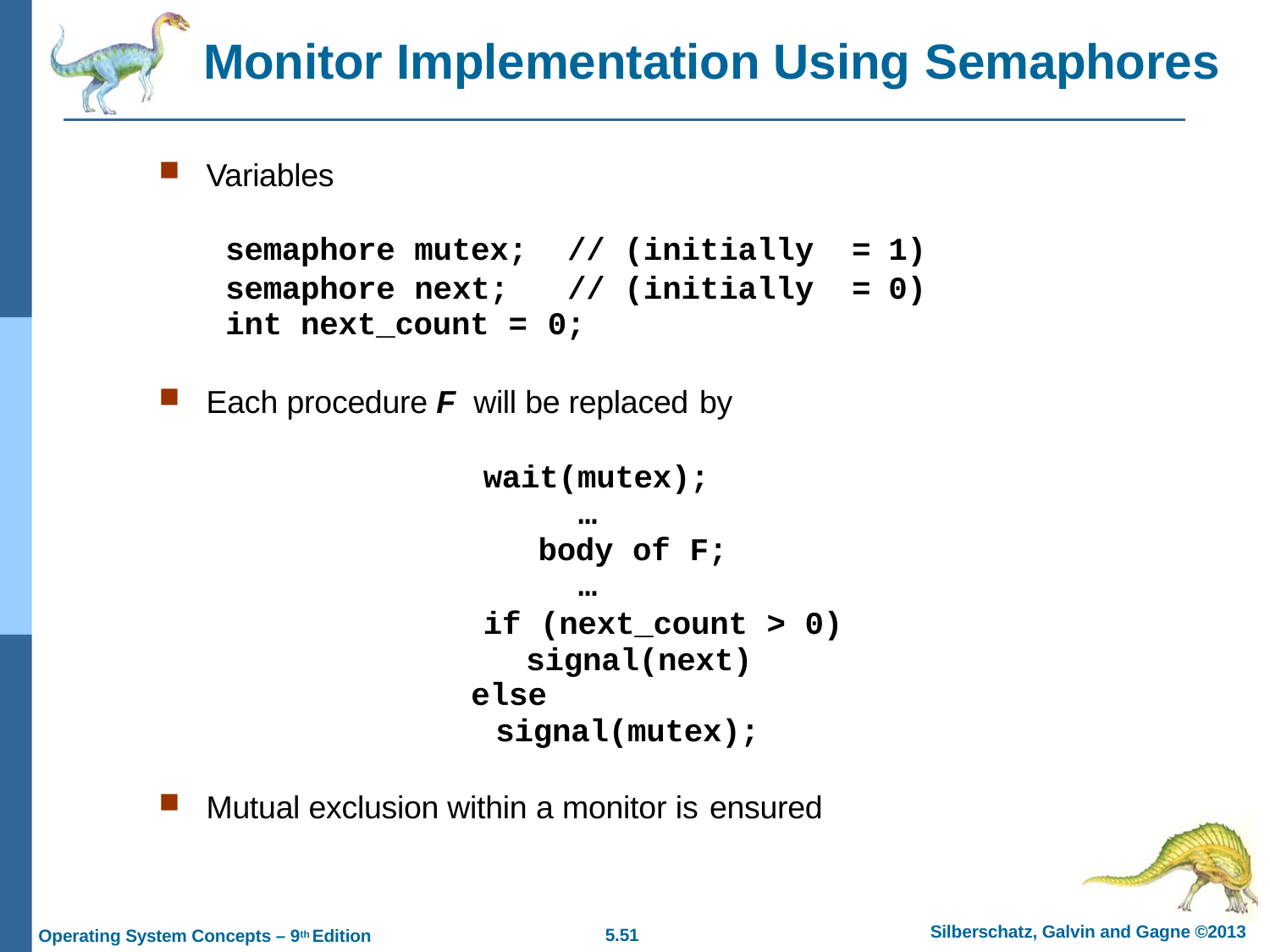

# Monitor Implementation Using Semaphores
Variables
| semaphore mutex; | // (initially | = | 1) |
| --- | --- | --- | --- |
| semaphore next; | // (initially | = | 0) |
| int next\_count = | 0; |  |  |
Each procedure F  will be replaced by

wait(mutex);
…
body of F;
…
if (next_count > 0)  signal(next)
else
signal(mutex);

Mutual exclusion within a monitor is ensured
Silberschatz, Galvin and Gagne ©2013
5.51
Operating System Concepts – 9th Edition